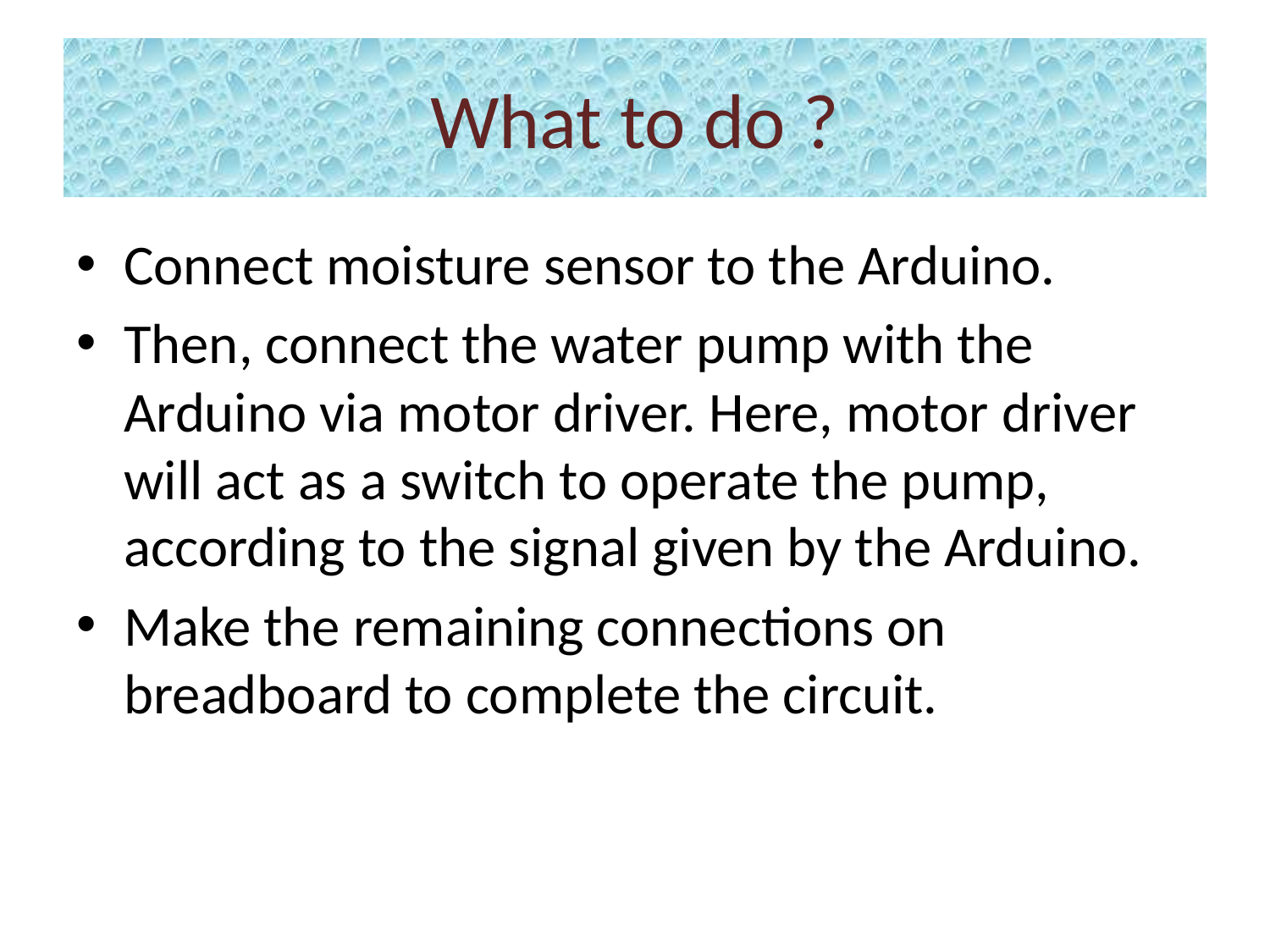

# What to do ?
Connect moisture sensor to the Arduino.
Then, connect the water pump with the Arduino via motor driver. Here, motor driver will act as a switch to operate the pump, according to the signal given by the Arduino.
Make the remaining connections on breadboard to complete the circuit.